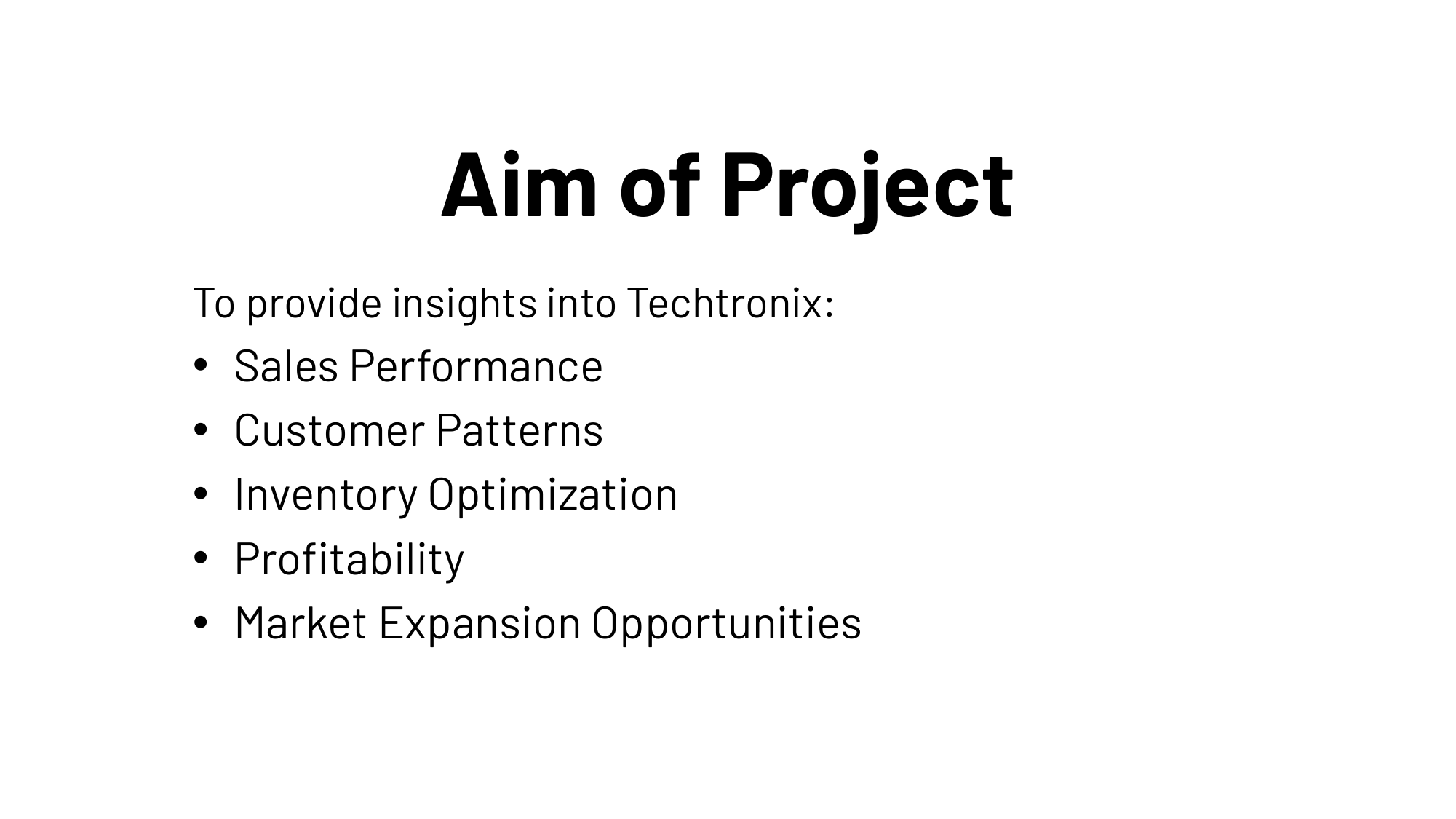

# Aim of Project
To provide insights into Techtronix:
Sales Performance
Customer Patterns
Inventory Optimization
Profitability
Market Expansion Opportunities